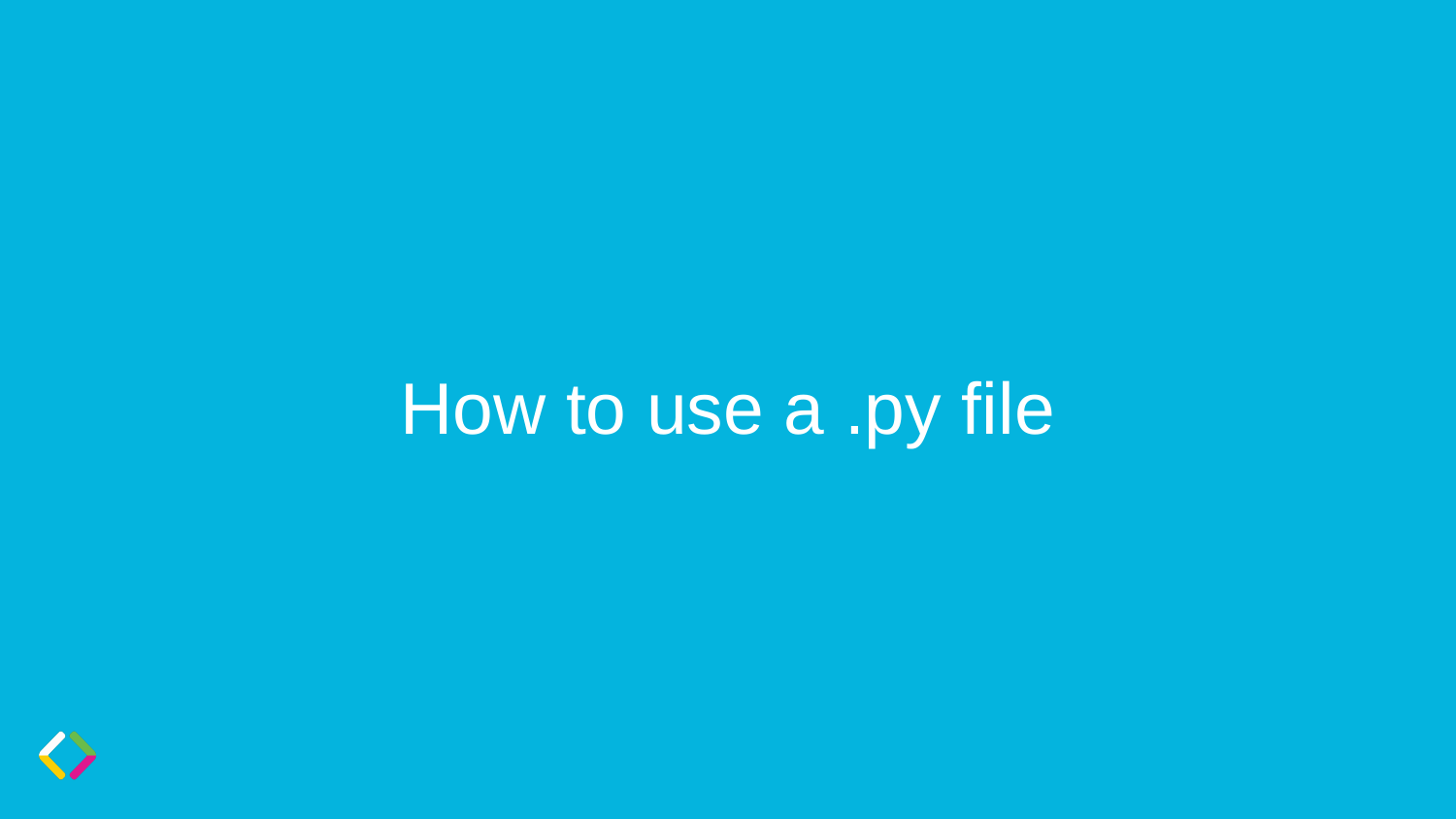

# How to use a .py file